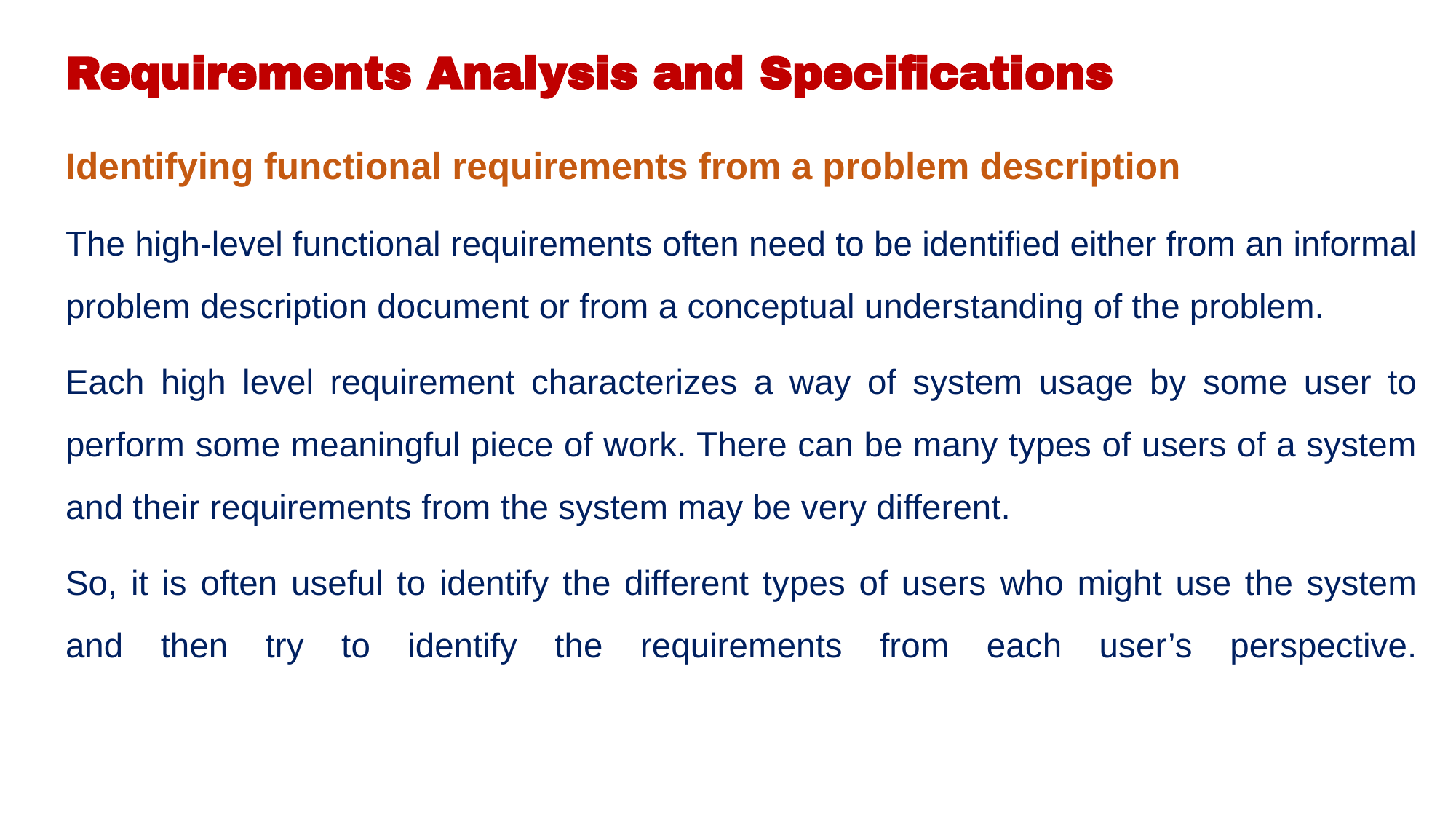

# Requirements Analysis and Specifications
Identifying functional requirements from a problem description
The high-level functional requirements often need to be identified either from an informal problem description document or from a conceptual understanding of the problem.
Each high level requirement characterizes a way of system usage by some user to perform some meaningful piece of work. There can be many types of users of a system and their requirements from the system may be very different.
So, it is often useful to identify the different types of users who might use the system and then try to identify the requirements from each user’s perspective.